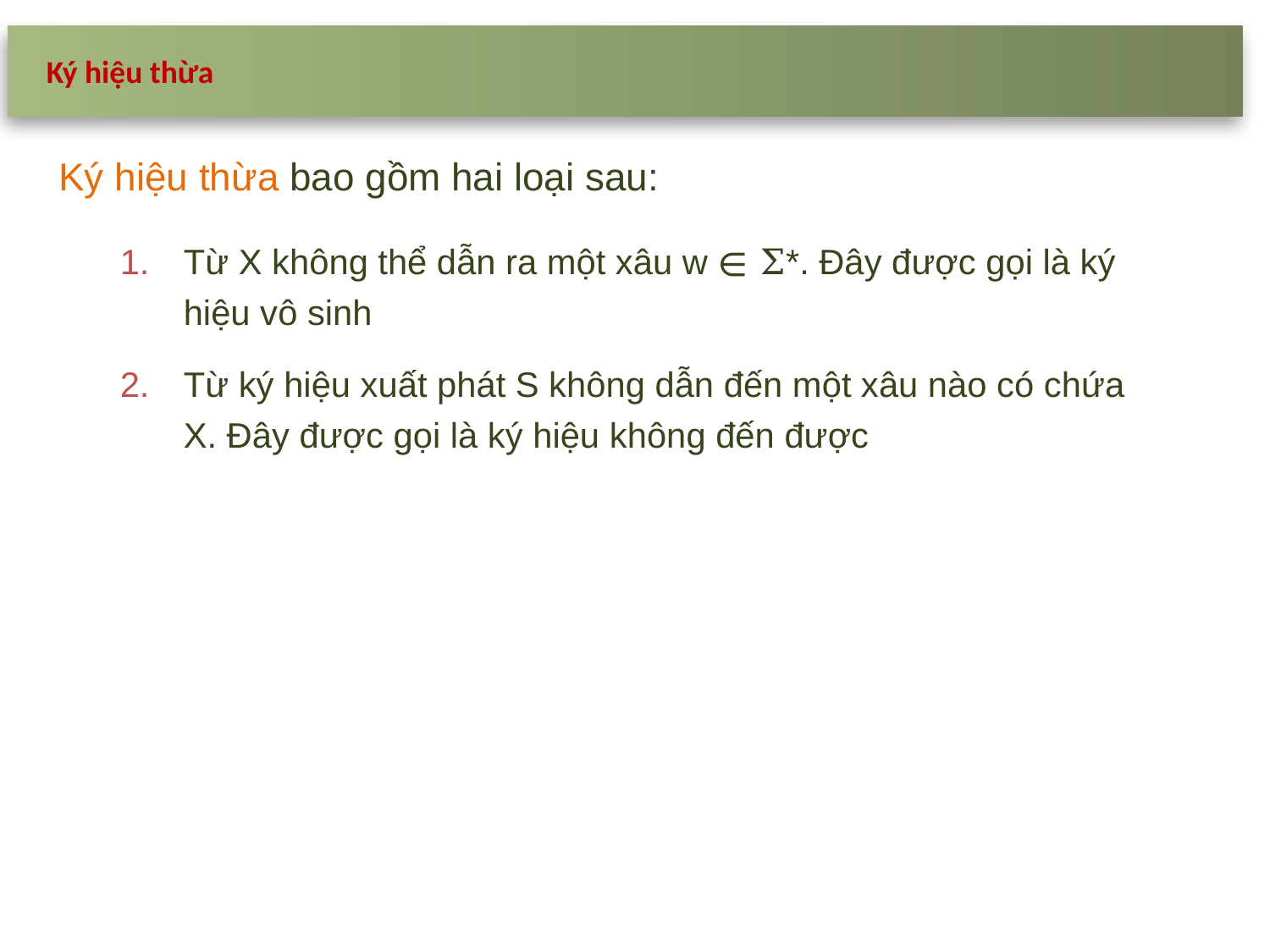

Ký hiệu thừa
Ký hiệu thừa bao gồm hai loại sau:
Từ X không thể dẫn ra một xâu w ∊ Σ*. Đây được gọi là ký hiệu vô sinh
Từ ký hiệu xuất phát S không dẫn đến một xâu nào có chứa X. Đây được gọi là ký hiệu không đến được